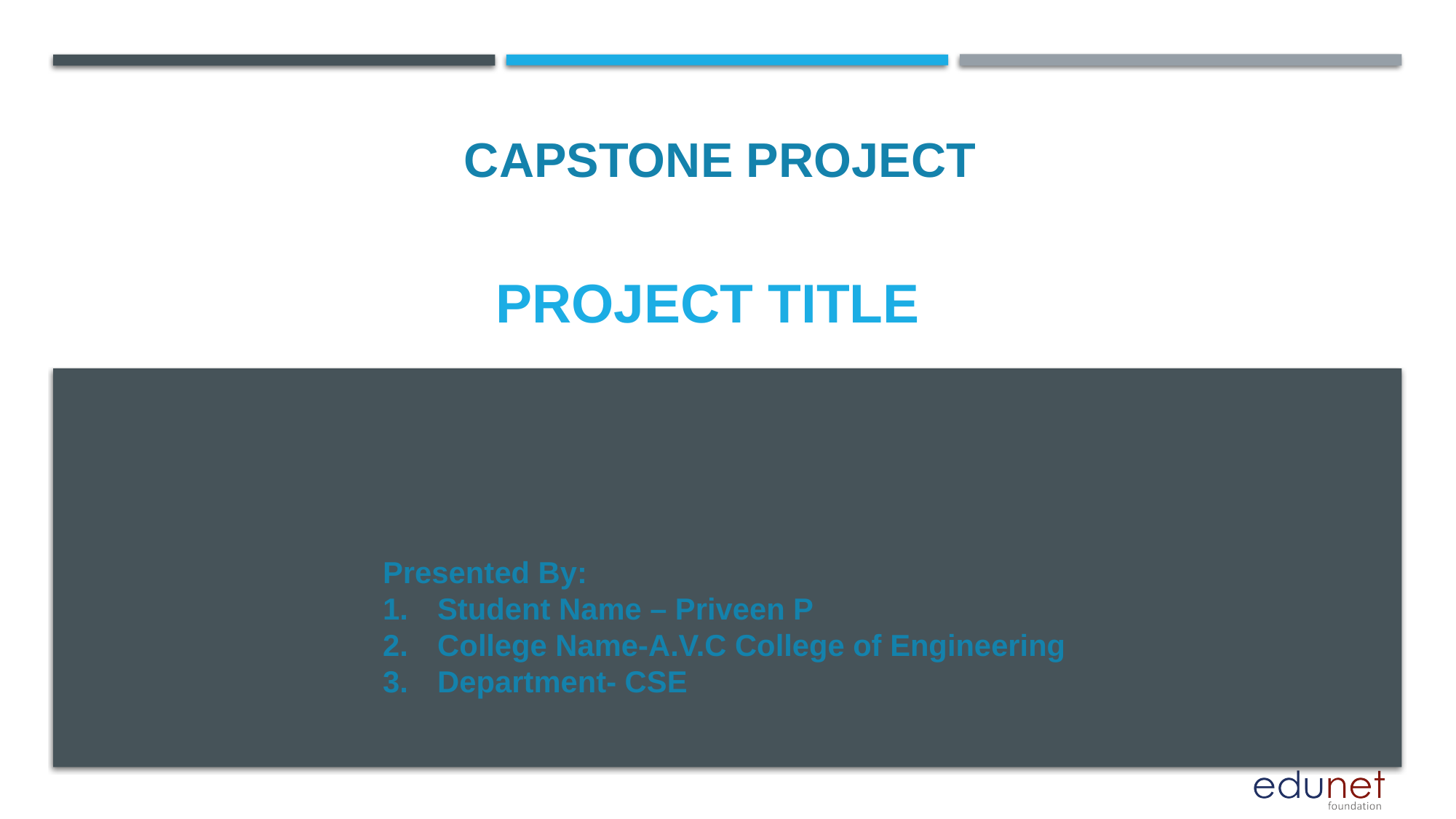

CAPSTONE PROJECT
# PROJECT TITLE
Presented By:
Student Name – Priveen P
College Name-A.V.C College of Engineering
Department- CSE